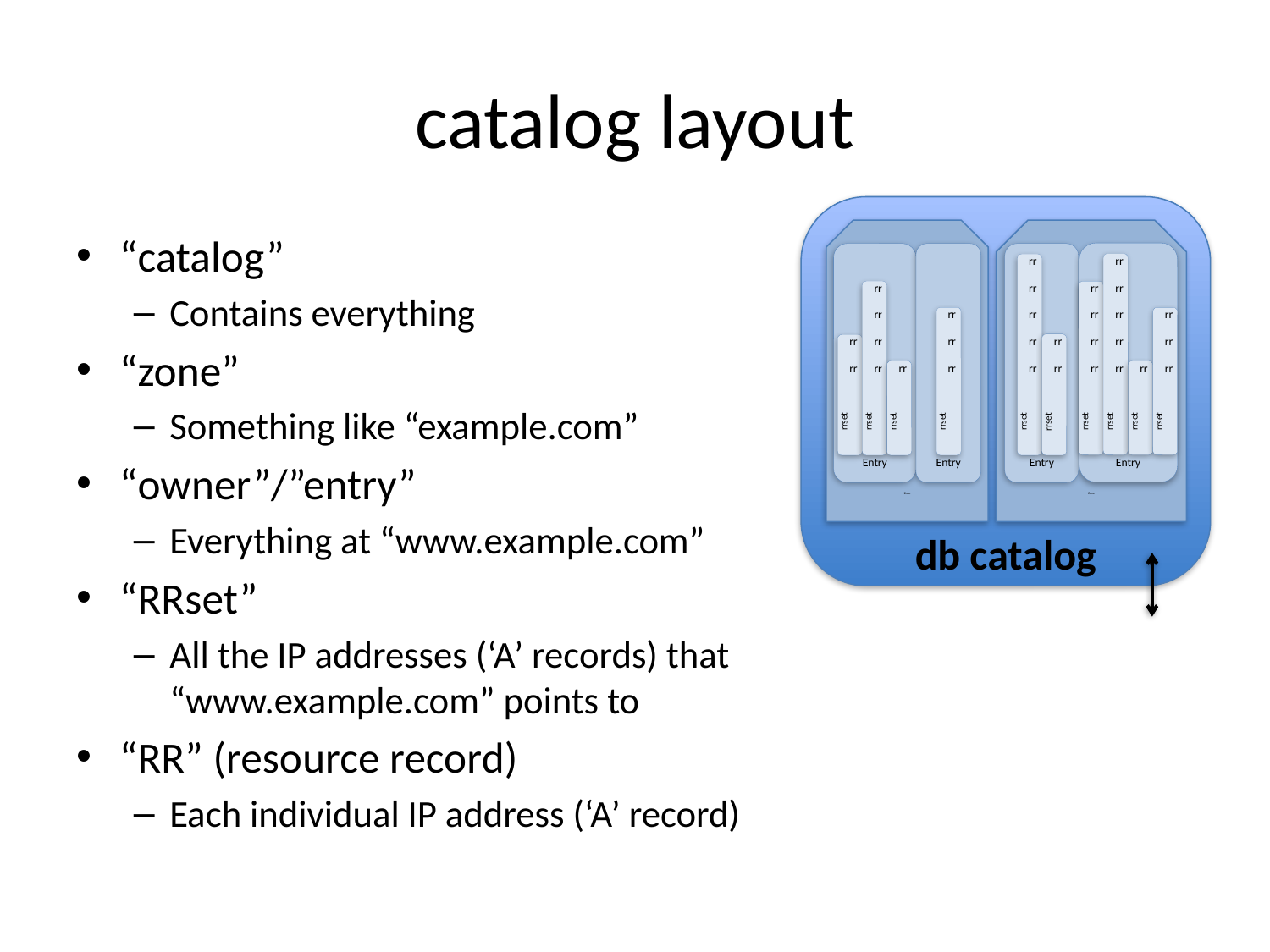

# catalog layout

“catalog”
Contains everything
“zone”
Something like “example.com”
“owner”/”entry”
Everything at “www.example.com”
“RRset”
All the IP addresses (‘A’ records) that “www.example.com” points to
“RR” (resource record)
Each individual IP address (‘A’ record)

rr
rr
rr
rr
rr
rr

rr
rr
rr
rr
rr
rr

rr
rr
rr
rr
rr
rr
rr

rr

rr
rr
rr
rr
rr
rr
rr
rr
rr
rr
rrset
rrset
rrset
rrset
rrset
rrset
rrset
rrset
rrset
rrset
Entry
Entry
Entry
Entry
Zone
Zone
db catalog